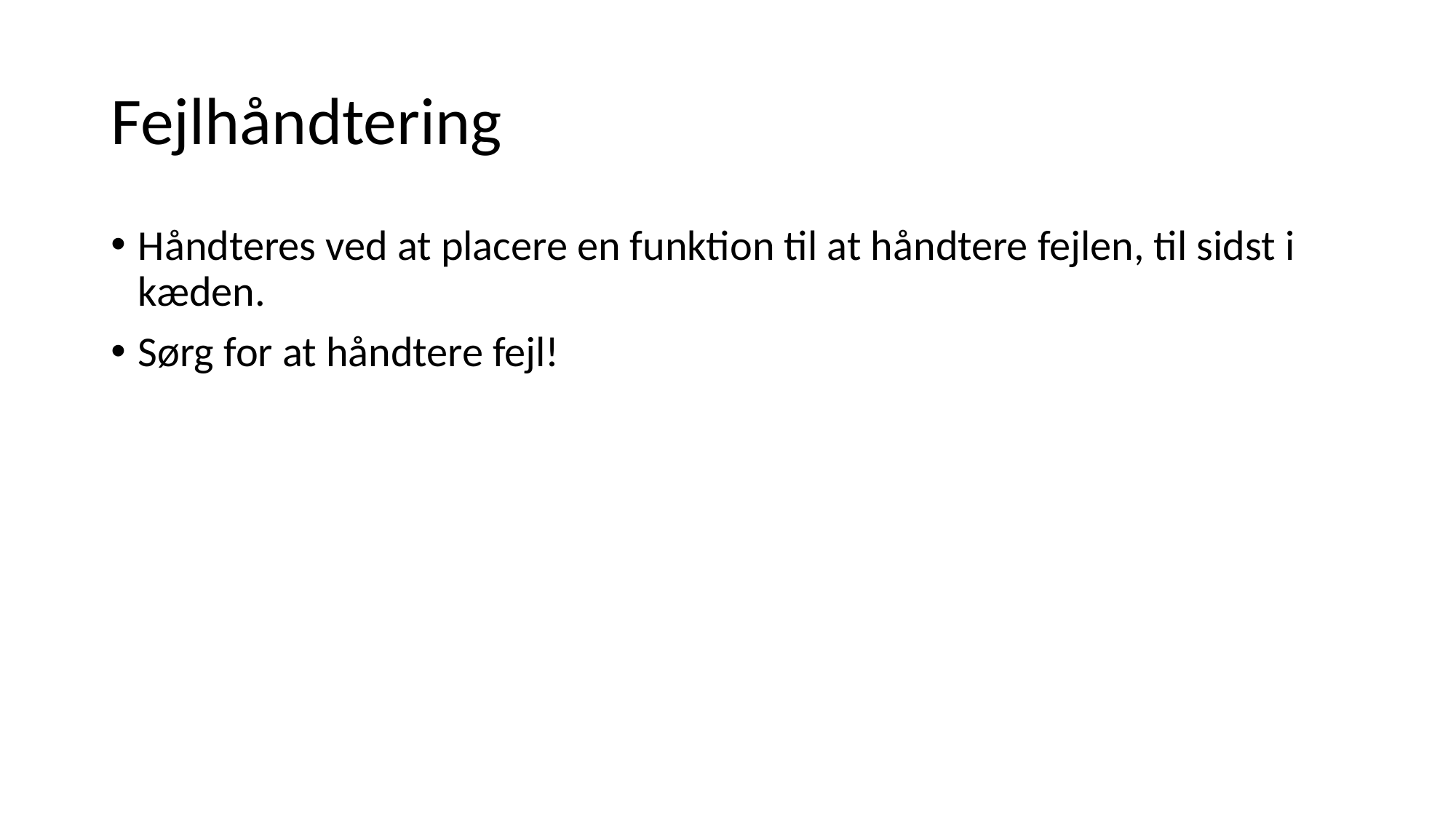

# Fejlhåndtering
Håndteres ved at placere en funktion til at håndtere fejlen, til sidst i kæden.
Sørg for at håndtere fejl!